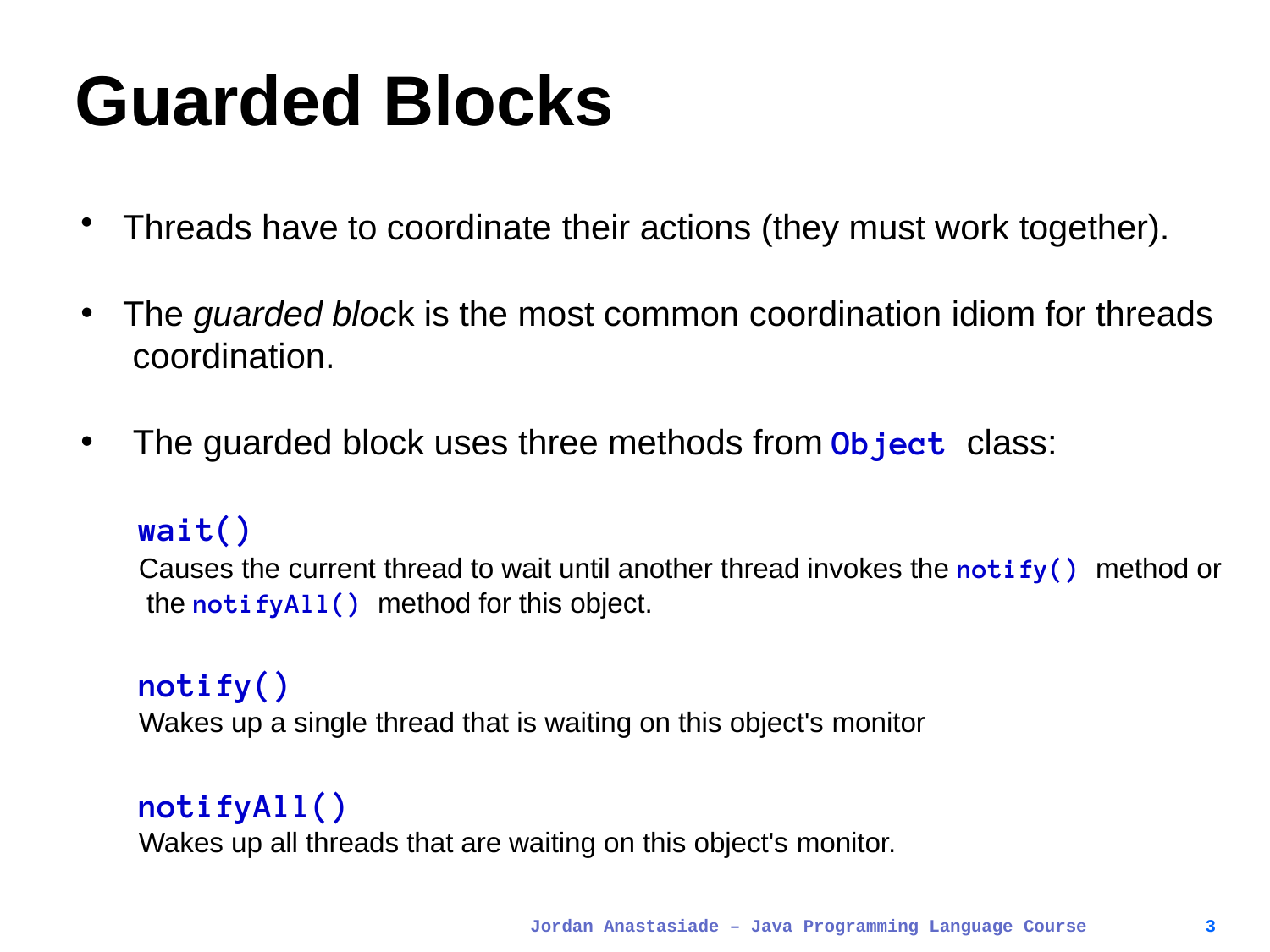

# Guarded Blocks
Threads have to coordinate their actions (they must work together).

The guarded block is the most common coordination idiom for threads  coordination.

The guarded block uses three methods from Object class:

wait()
Causes the current thread to wait until another thread invokes the notify() method or  the notifyAll() method for this object.

notify()
Wakes up a single thread that is waiting on this object's monitor

notifyAll()
Wakes up all threads that are waiting on this object's monitor.
Jordan Anastasiade – Java Programming Language Course
3